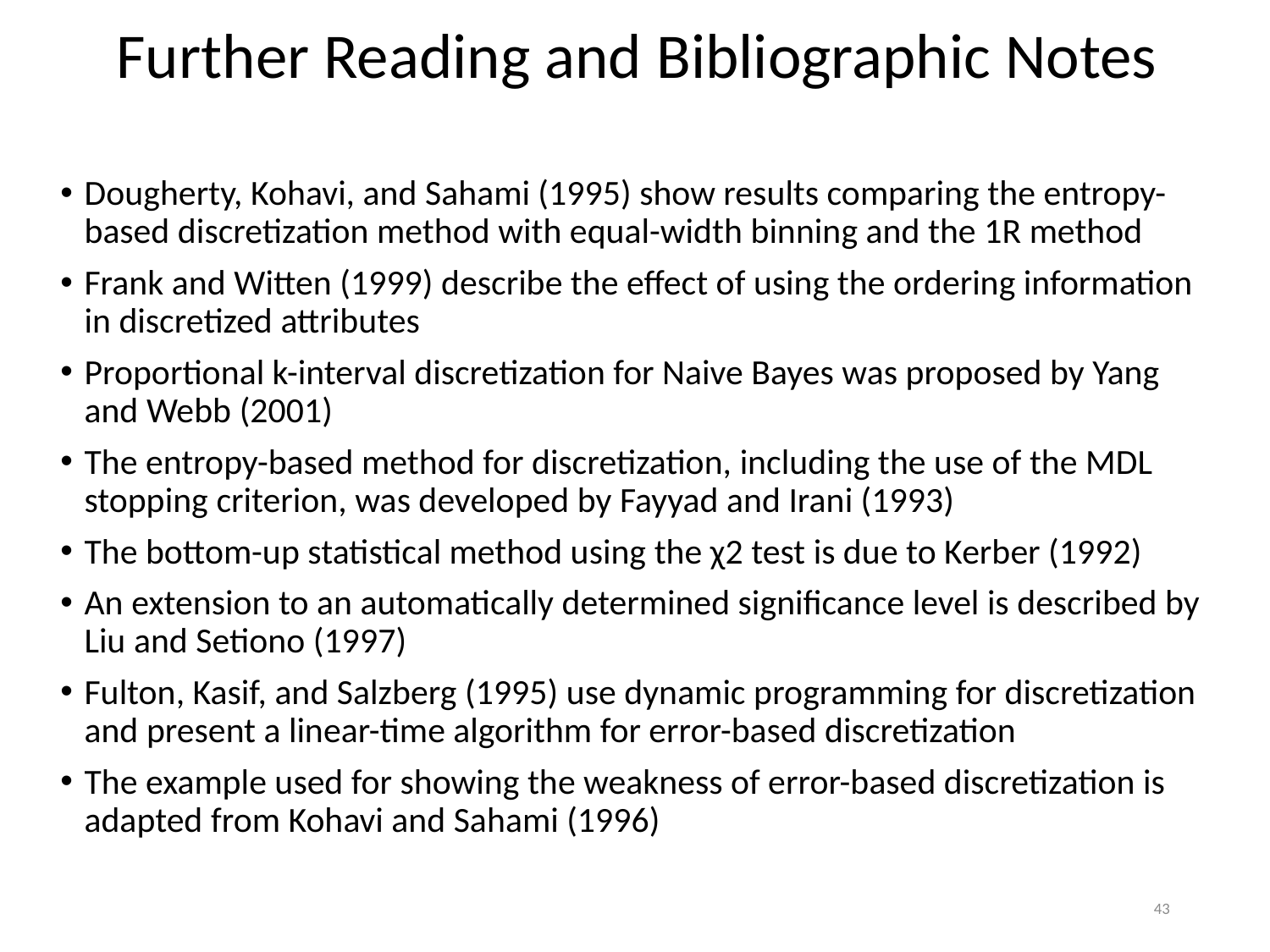

# Further Reading and Bibliographic Notes
Dougherty, Kohavi, and Sahami (1995) show results comparing the entropy-based discretization method with equal-width binning and the 1R method
Frank and Witten (1999) describe the effect of using the ordering information in discretized attributes
Proportional k-interval discretization for Naive Bayes was proposed by Yang and Webb (2001)
The entropy-based method for discretization, including the use of the MDL stopping criterion, was developed by Fayyad and Irani (1993)
The bottom-up statistical method using the χ2 test is due to Kerber (1992)
An extension to an automatically determined significance level is described by Liu and Setiono (1997)
Fulton, Kasif, and Salzberg (1995) use dynamic programming for discretization and present a linear-time algorithm for error-based discretization
The example used for showing the weakness of error-based discretization is adapted from Kohavi and Sahami (1996)
43